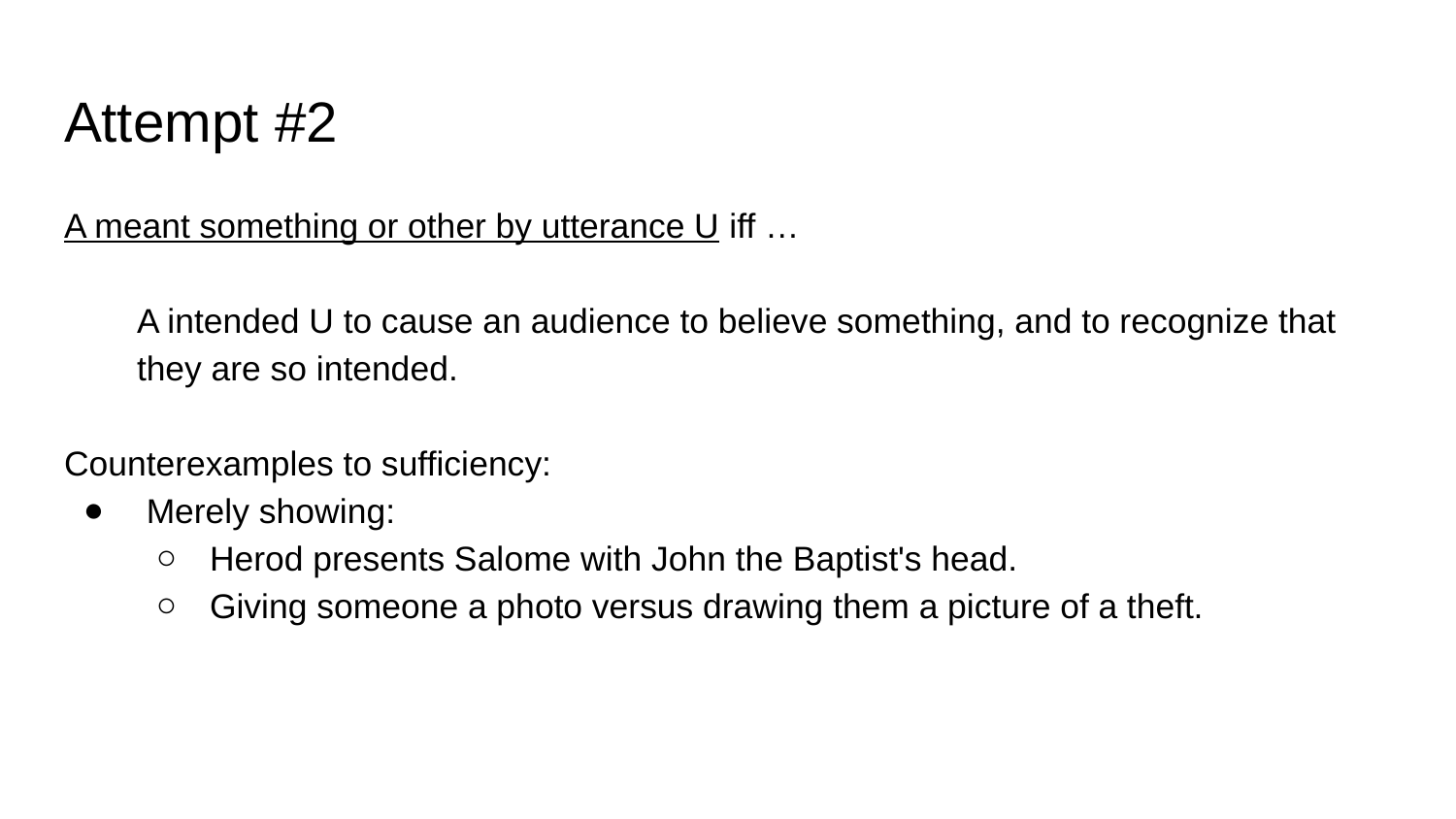

# Attempt #2
A meant something or other by utterance U iff …

A intended U to cause an audience to believe something, and to recognize that they are so intended.

Counterexamples to sufficiency:
 Merely showing:
Herod presents Salome with John the Baptist's head.
Giving someone a photo versus drawing them a picture of a theft.